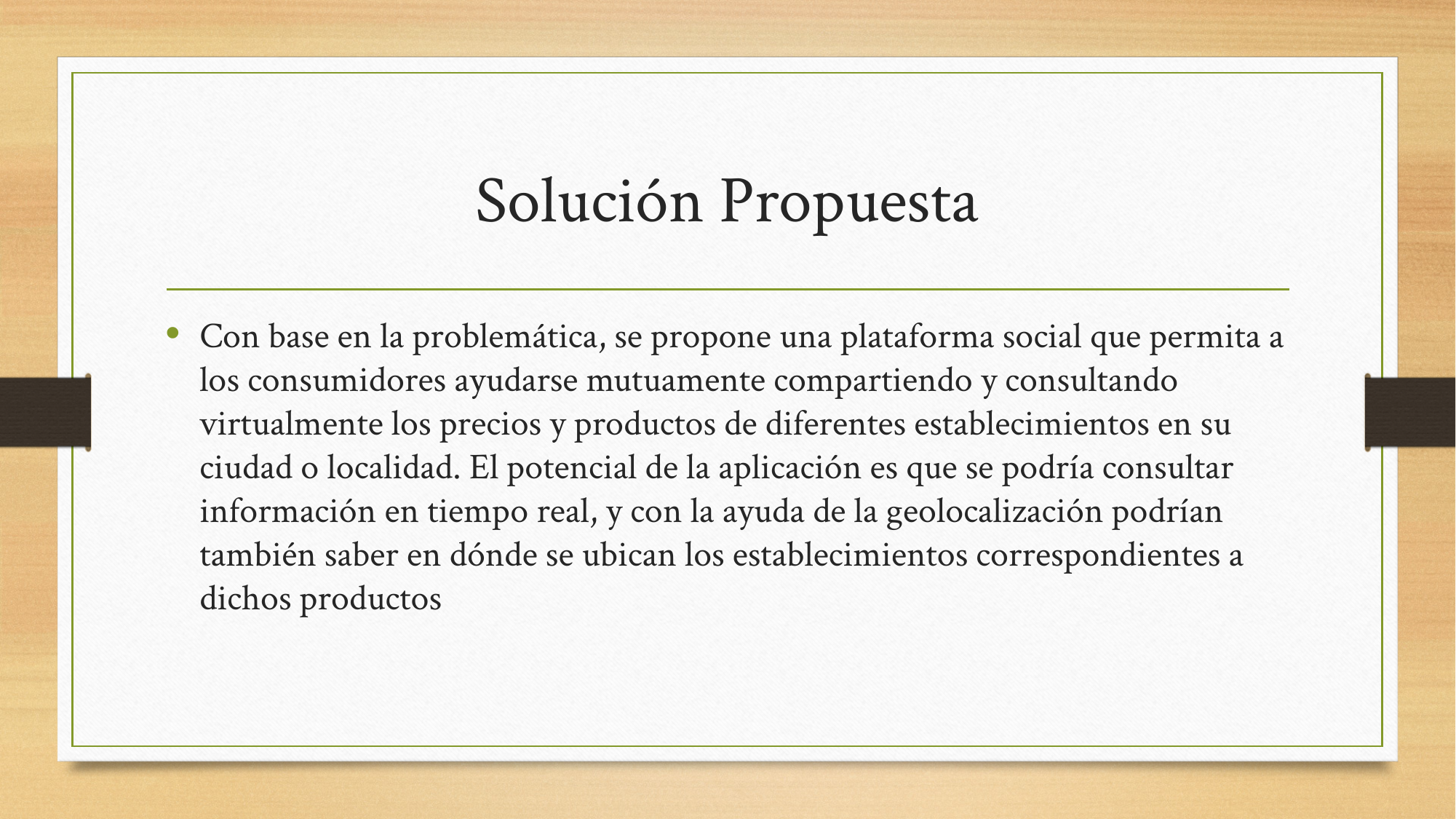

# Solución Propuesta
Con base en la problemática, se propone una plataforma social que permita a los consumidores ayudarse mutuamente compartiendo y consultando virtualmente los precios y productos de diferentes establecimientos en su ciudad o localidad. El potencial de la aplicación es que se podría consultar información en tiempo real, y con la ayuda de la geolocalización podrían también saber en dónde se ubican los establecimientos correspondientes a dichos productos